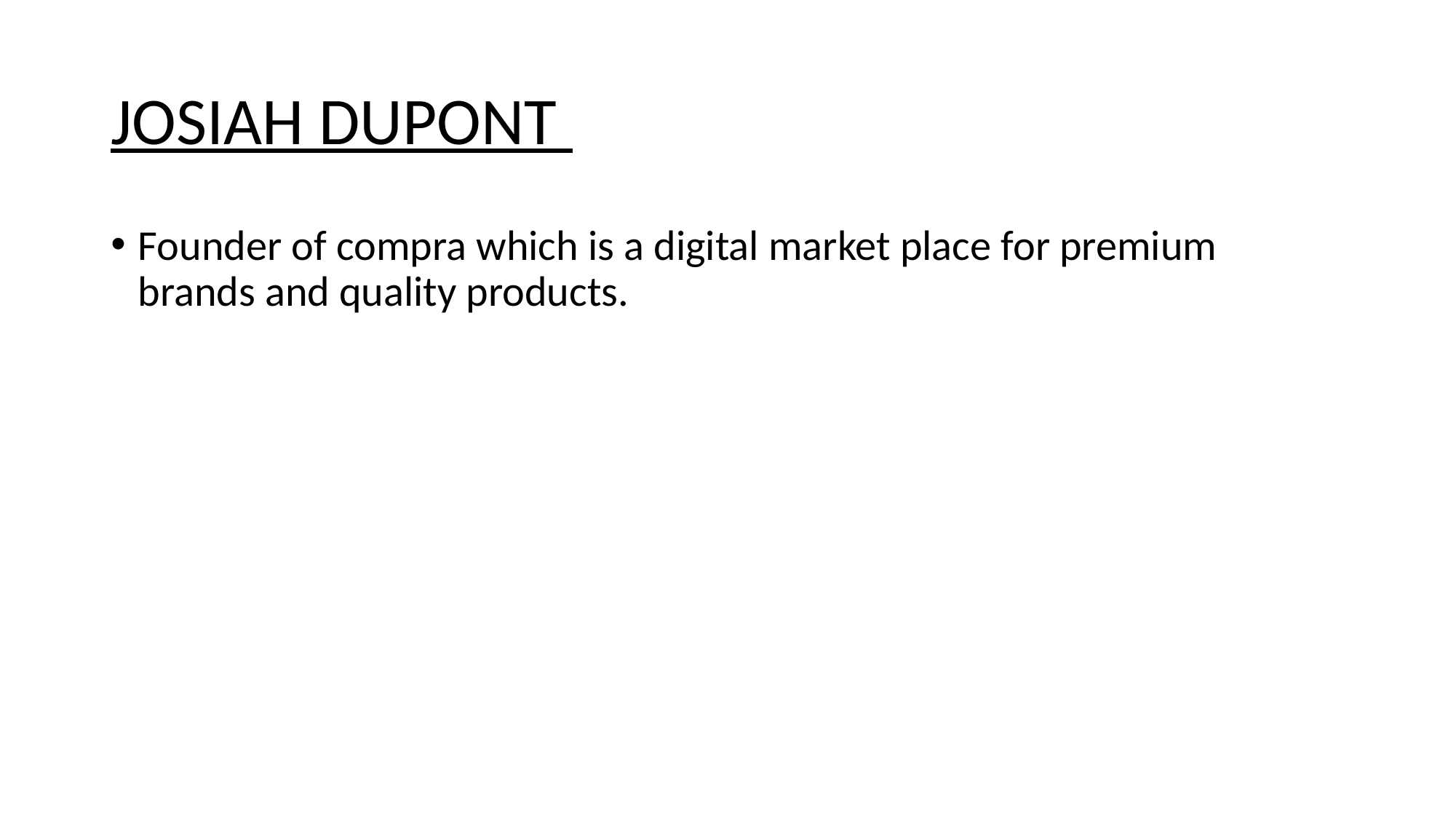

# JOSIAH DUPONT
Founder of compra which is a digital market place for premium brands and quality products.